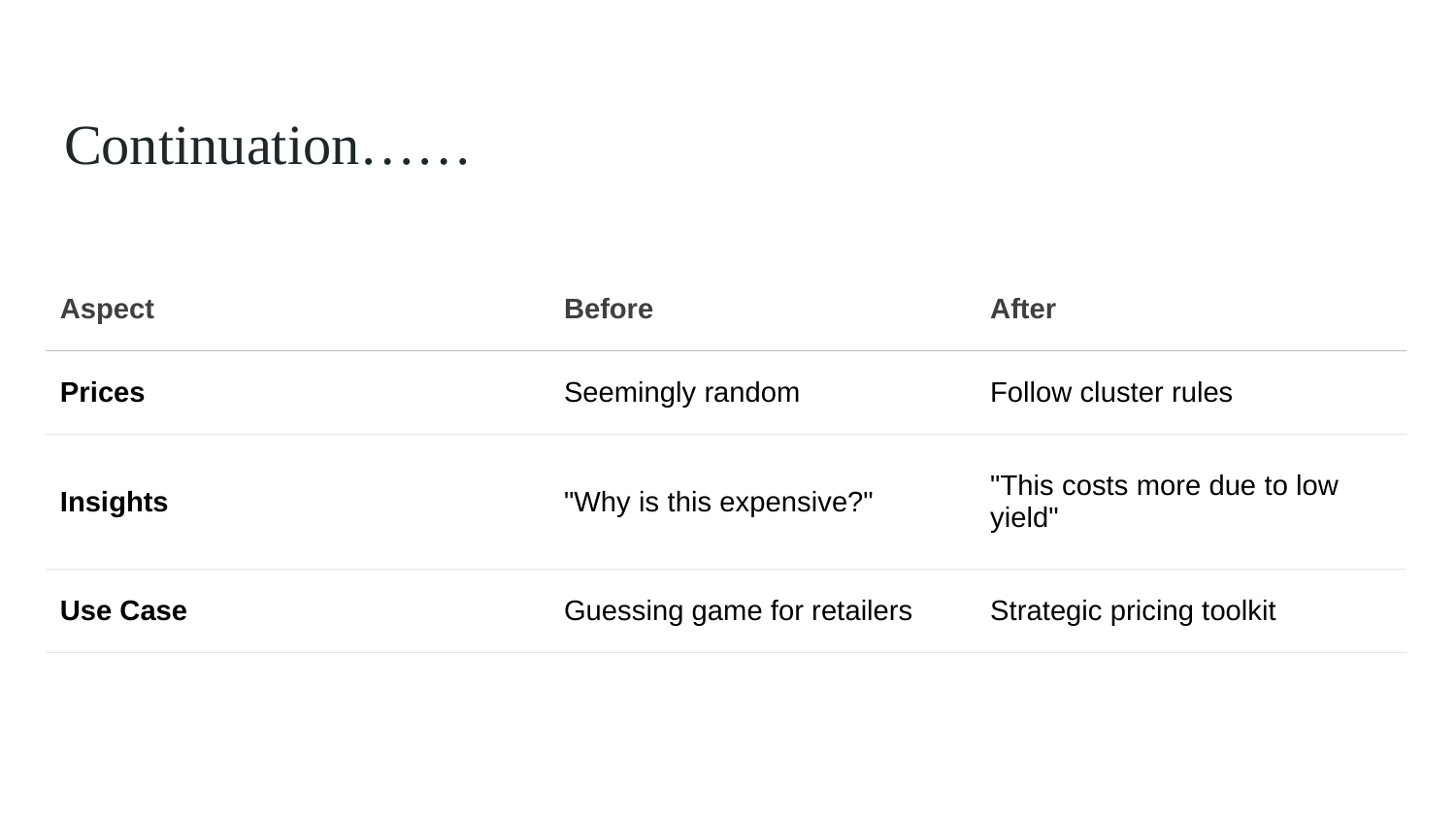

# Continuation……
| Aspect | Before | After |
| --- | --- | --- |
| Prices | Seemingly random | Follow cluster rules |
| Insights | "Why is this expensive?" | "This costs more due to low yield" |
| Use Case | Guessing game for retailers | Strategic pricing toolkit |